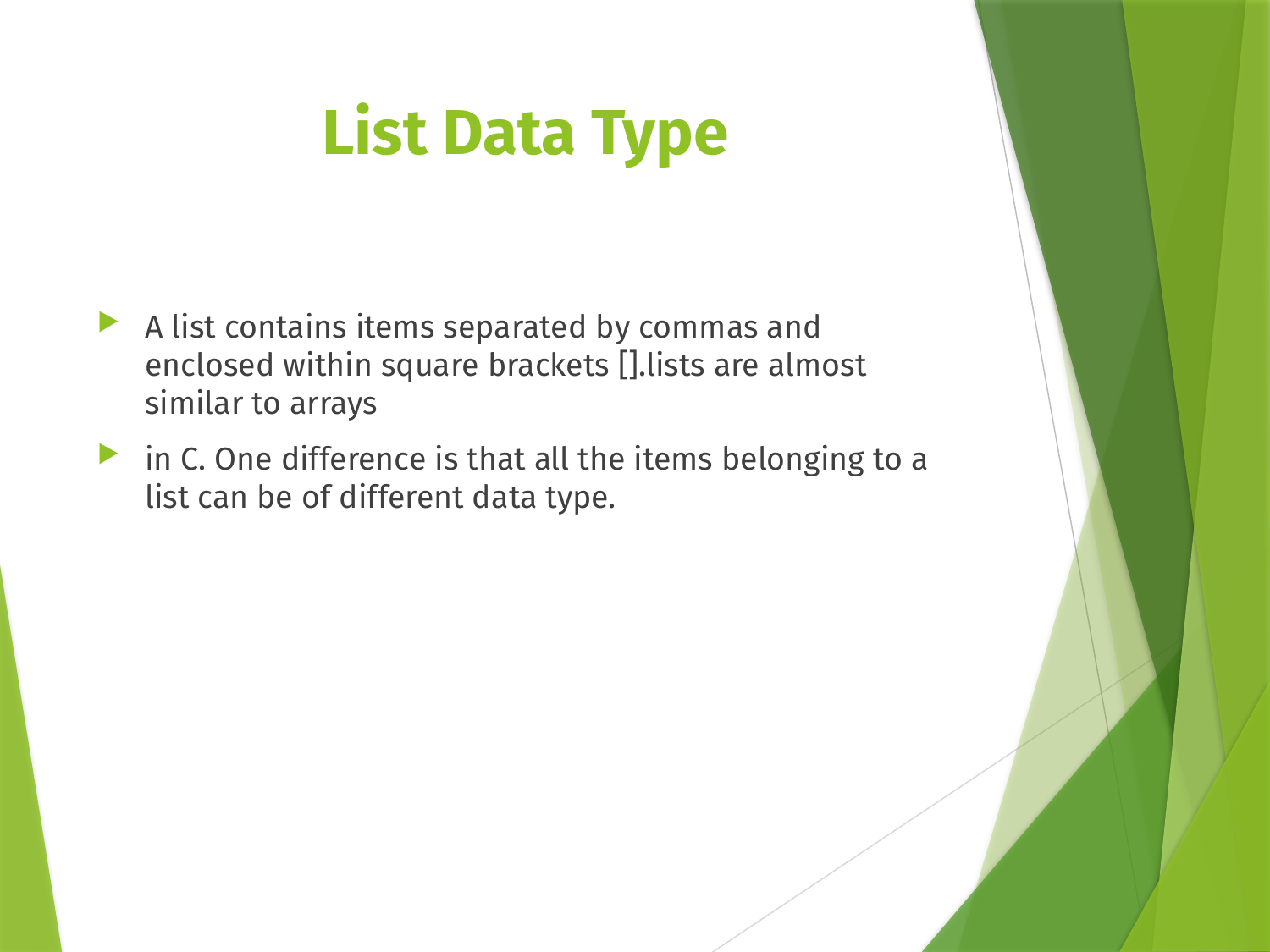

# List Data Type
A list contains items separated by commas and enclosed within square brackets [].lists are almost similar to arrays
in C. One difference is that all the items belonging to a list can be of different data type.